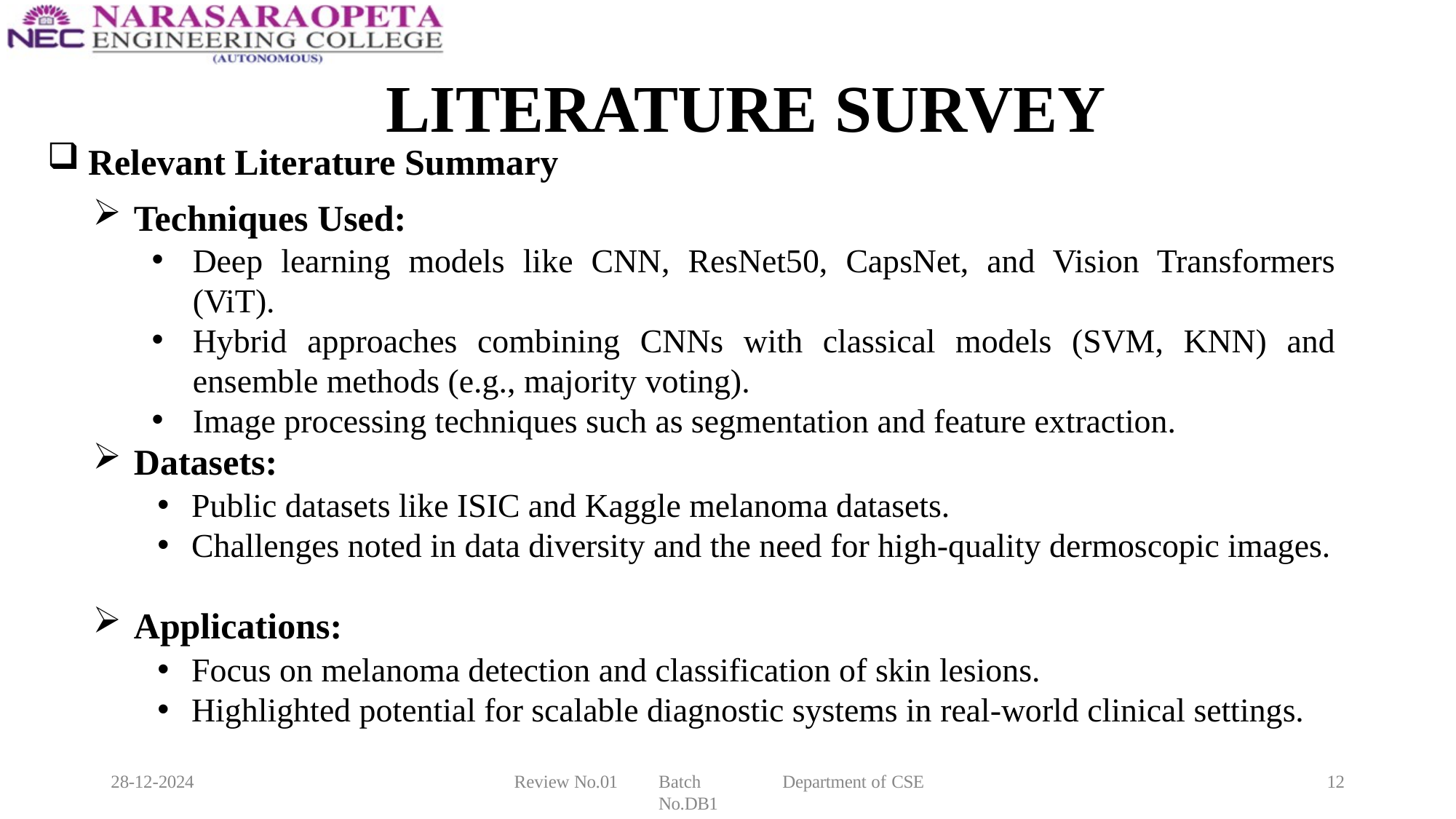

# LITERATURE SURVEY
Relevant Literature Summary
Techniques Used:

Datasets:

Applications:

Deep learning models like CNN, ResNet50, CapsNet, and Vision Transformers (ViT).
Hybrid approaches combining CNNs with classical models (SVM, KNN) and ensemble methods (e.g., majority voting).
Image processing techniques such as segmentation and feature extraction.
Public datasets like ISIC and Kaggle melanoma datasets.
Challenges noted in data diversity and the need for high-quality dermoscopic images.
Focus on melanoma detection and classification of skin lesions.
Highlighted potential for scalable diagnostic systems in real-world clinical settings.
28-12-2024
Review No.01
Batch No.DB1
Department of CSE
12